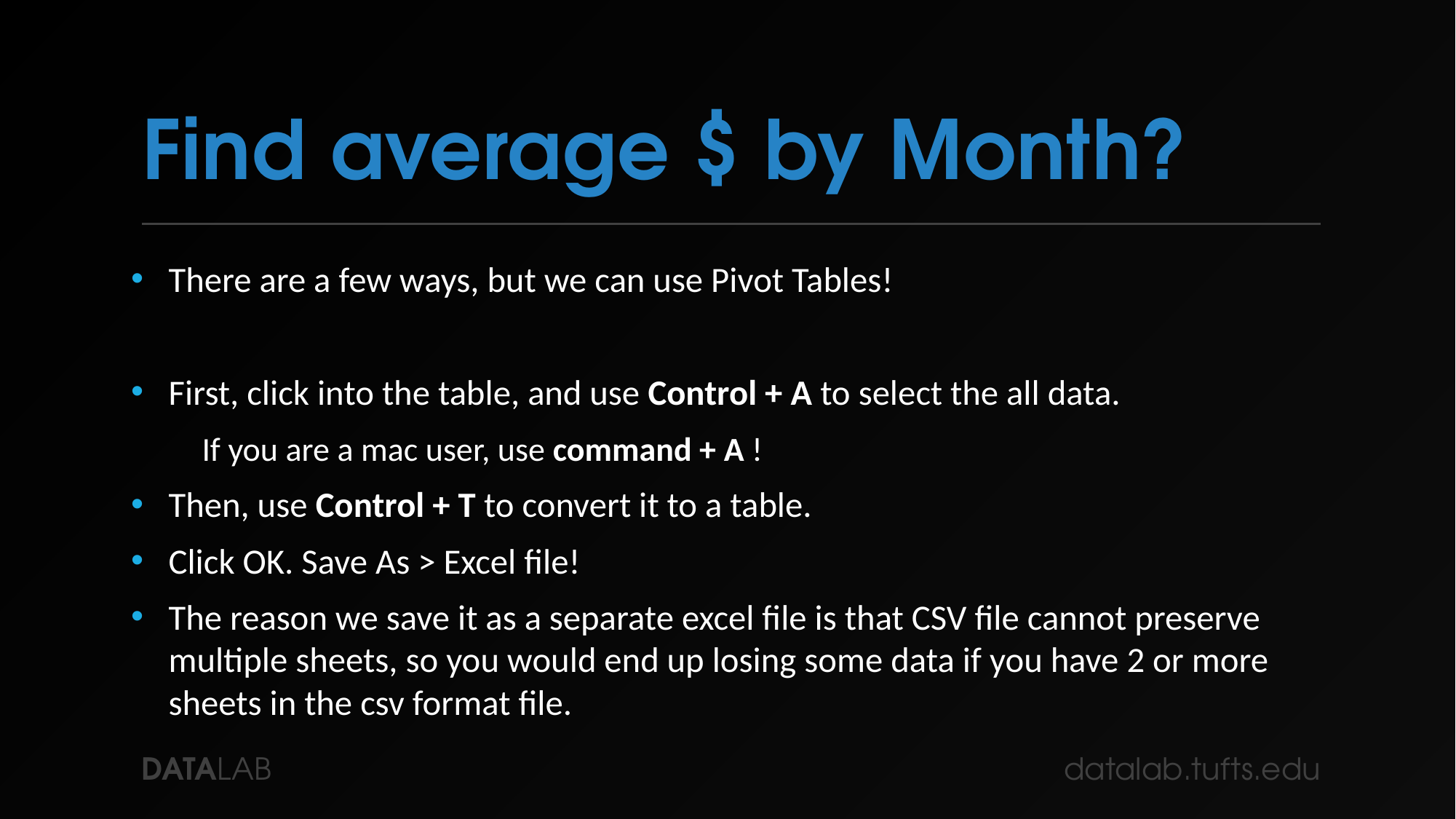

# Find average $ by Month?
There are a few ways, but we can use Pivot Tables!

First, click into the table, and use Control + A to select the all data.
	If you are a mac user, use command + A !
Then, use Control + T to convert it to a table.
Click OK. Save As > Excel file!
The reason we save it as a separate excel file is that CSV file cannot preserve multiple sheets, so you would end up losing some data if you have 2 or more sheets in the csv format file.